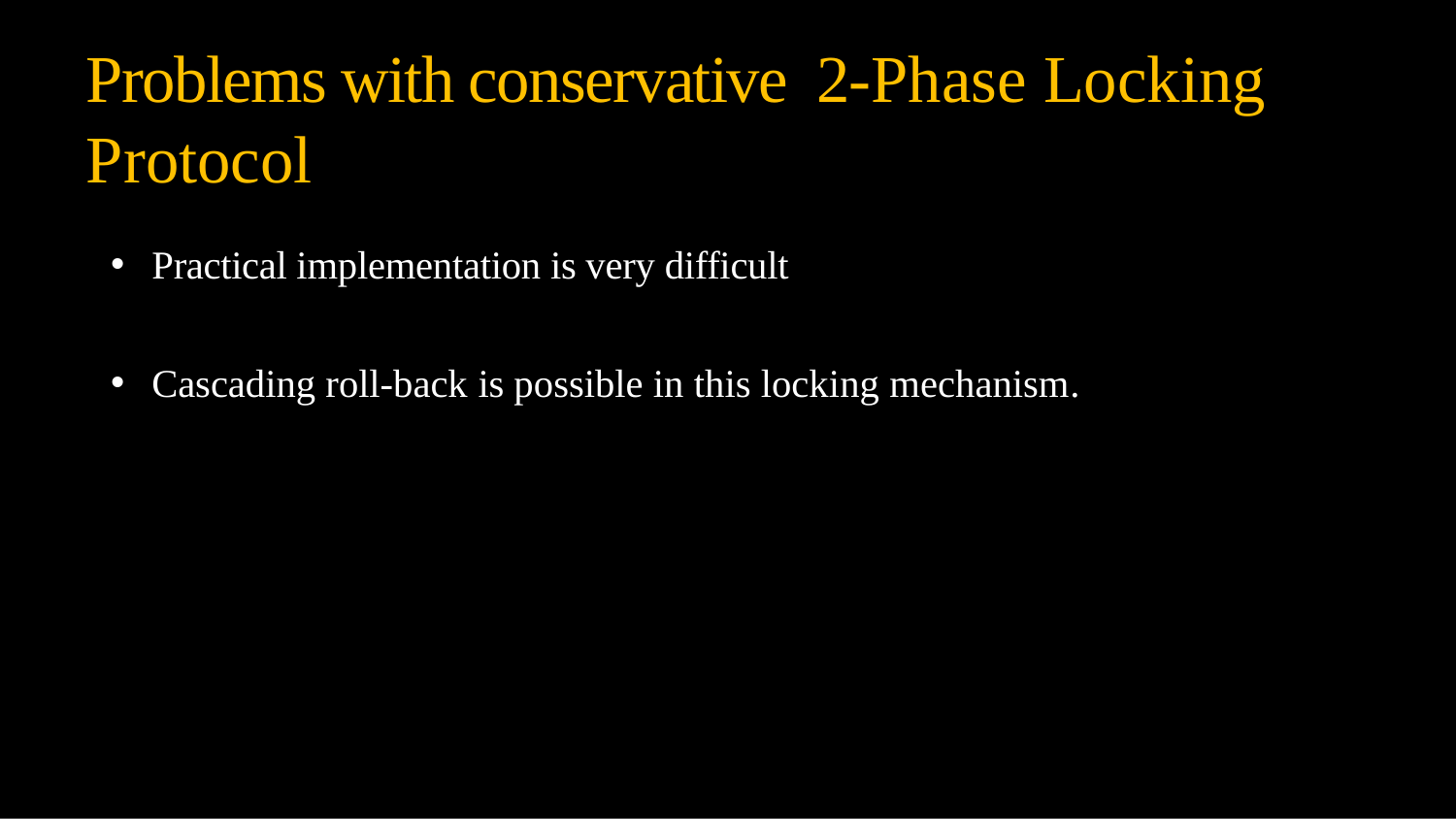

# Problems with conservative  2-Phase Locking Protocol
Practical implementation is very difficult

Cascading roll-back is possible in this locking mechanism.